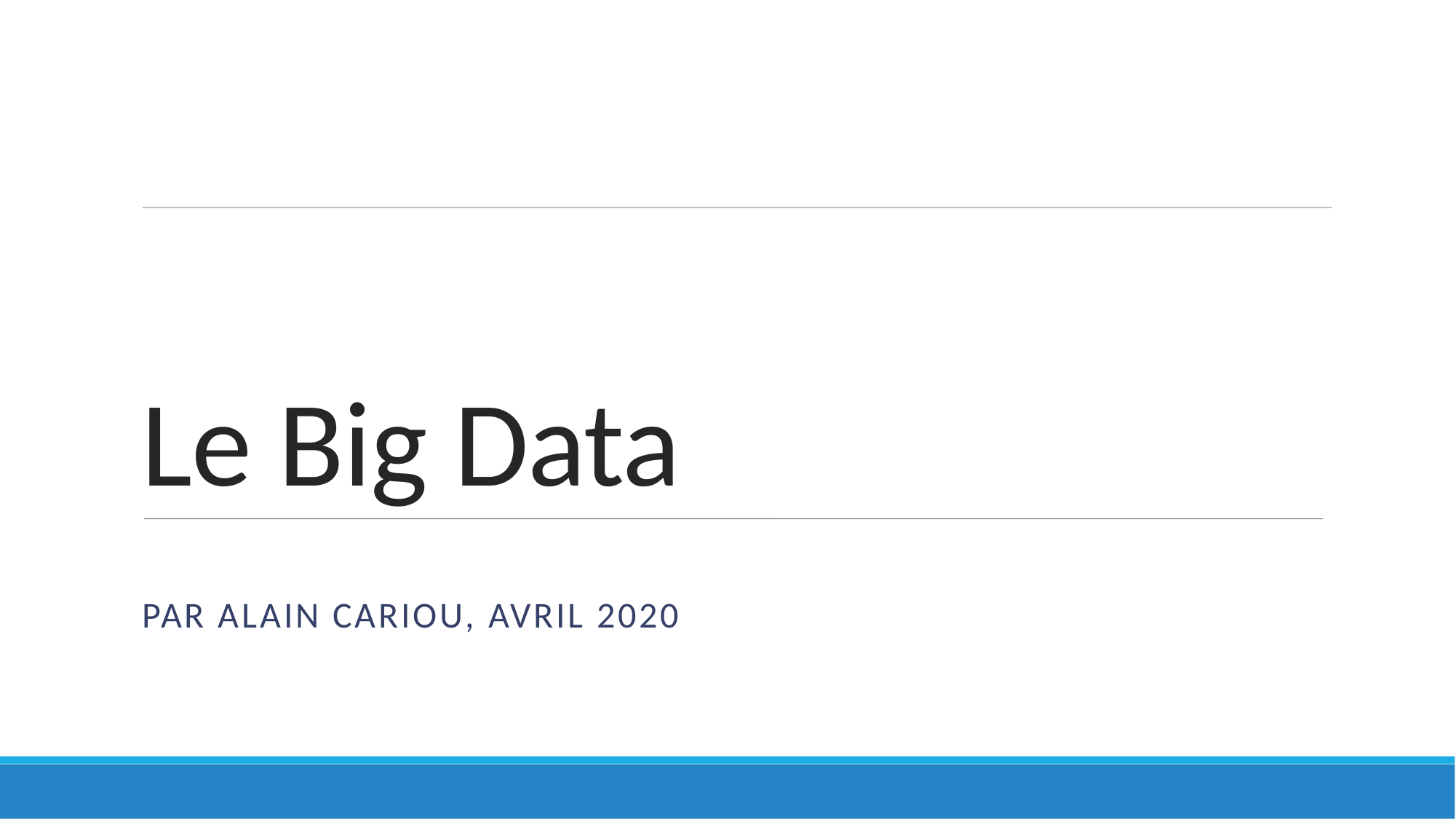

Le Big Data

Par Alain Cariou, avril 2020